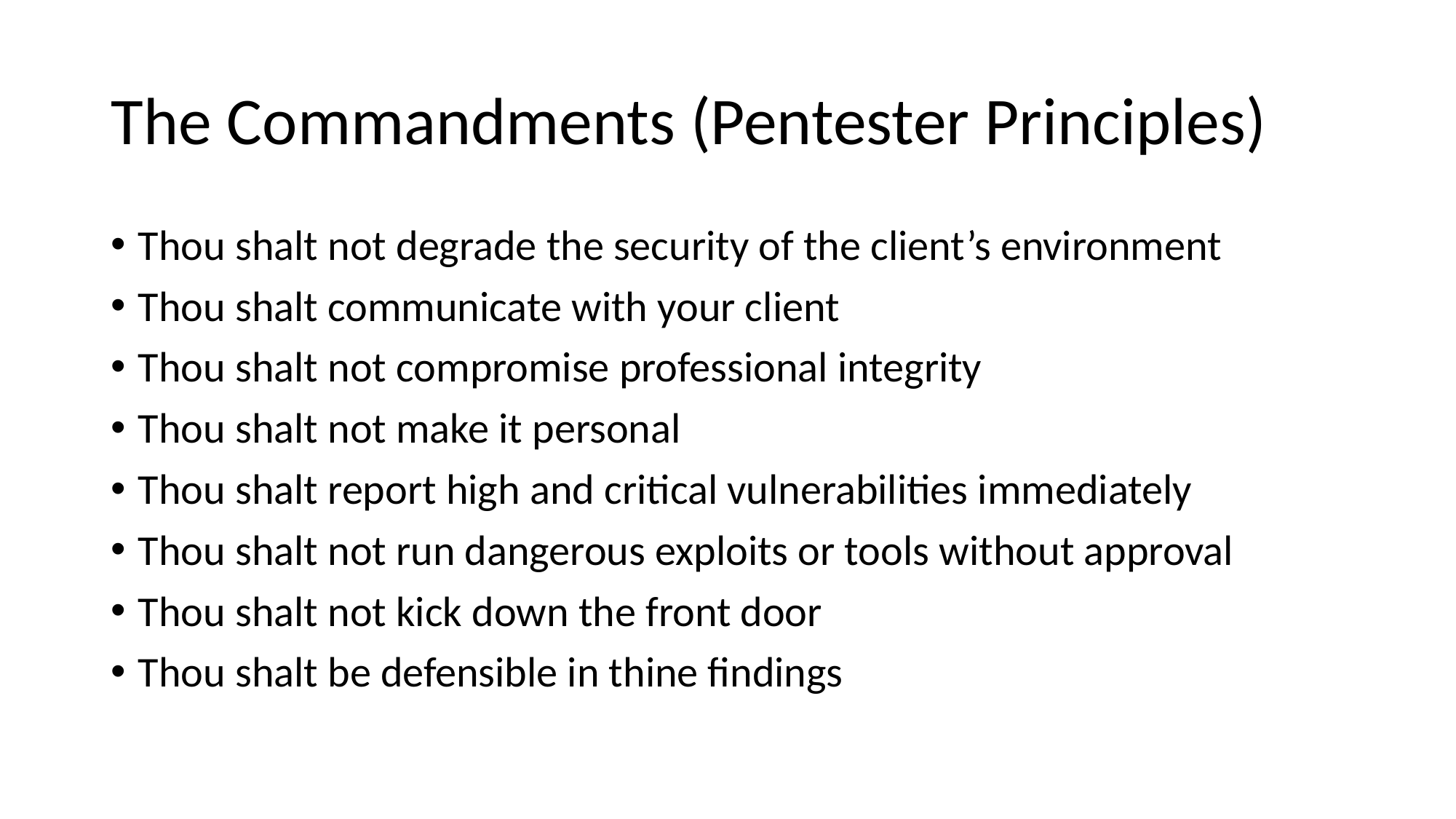

# The Commandments (Pentester Principles)
Thou shalt not degrade the security of the client’s environment
Thou shalt communicate with your client
Thou shalt not compromise professional integrity
Thou shalt not make it personal
Thou shalt report high and critical vulnerabilities immediately
Thou shalt not run dangerous exploits or tools without approval
Thou shalt not kick down the front door
Thou shalt be defensible in thine findings